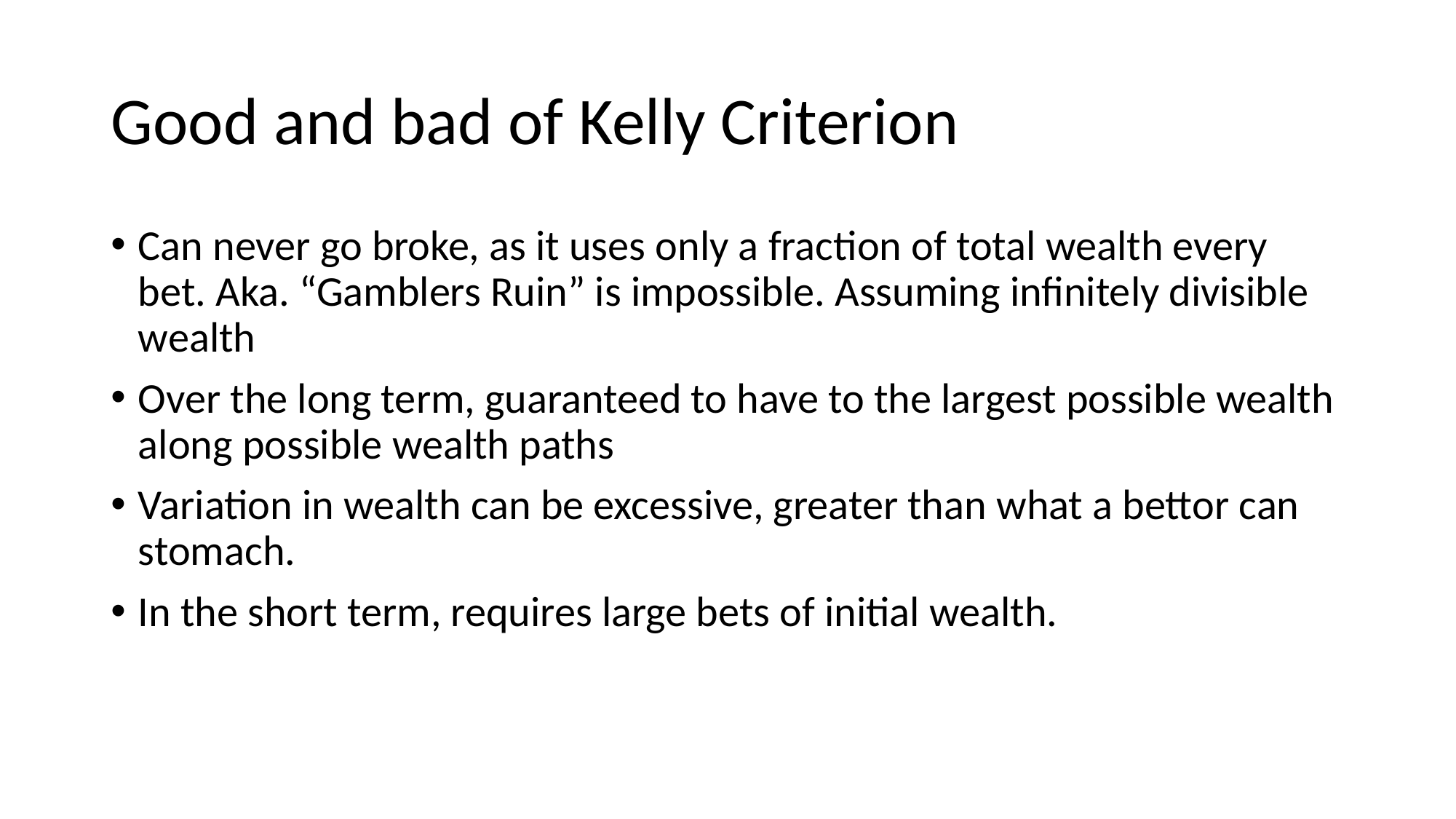

# Good and bad of Kelly Criterion
Can never go broke, as it uses only a fraction of total wealth every bet. Aka. “Gamblers Ruin” is impossible. Assuming infinitely divisible wealth
Over the long term, guaranteed to have to the largest possible wealth along possible wealth paths
Variation in wealth can be excessive, greater than what a bettor can stomach.
In the short term, requires large bets of initial wealth.